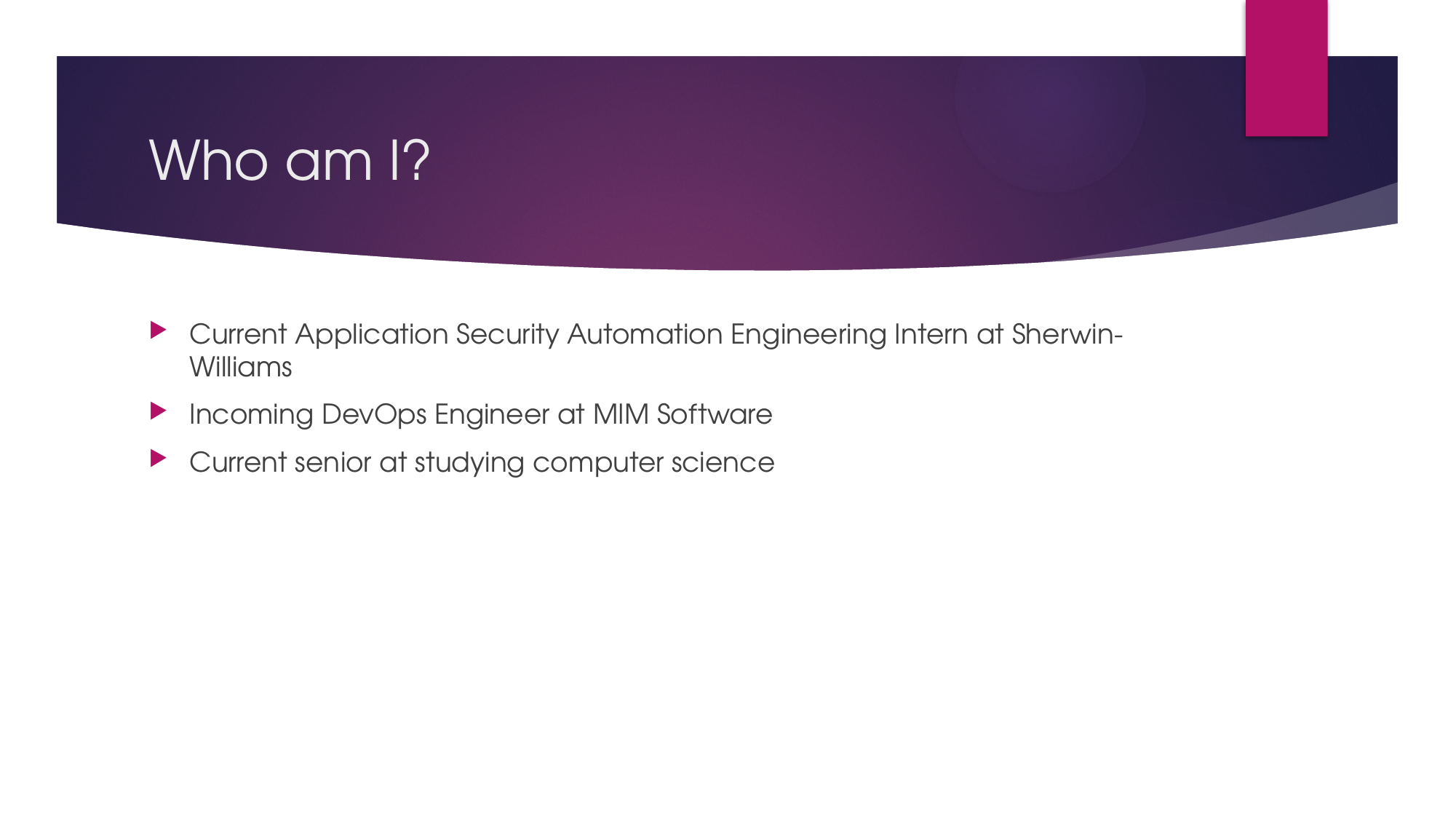

# Who am I?
Current Application Security Automation Engineering Intern at Sherwin-Williams
Incoming DevOps Engineer at MIM Software
Current senior at studying computer science